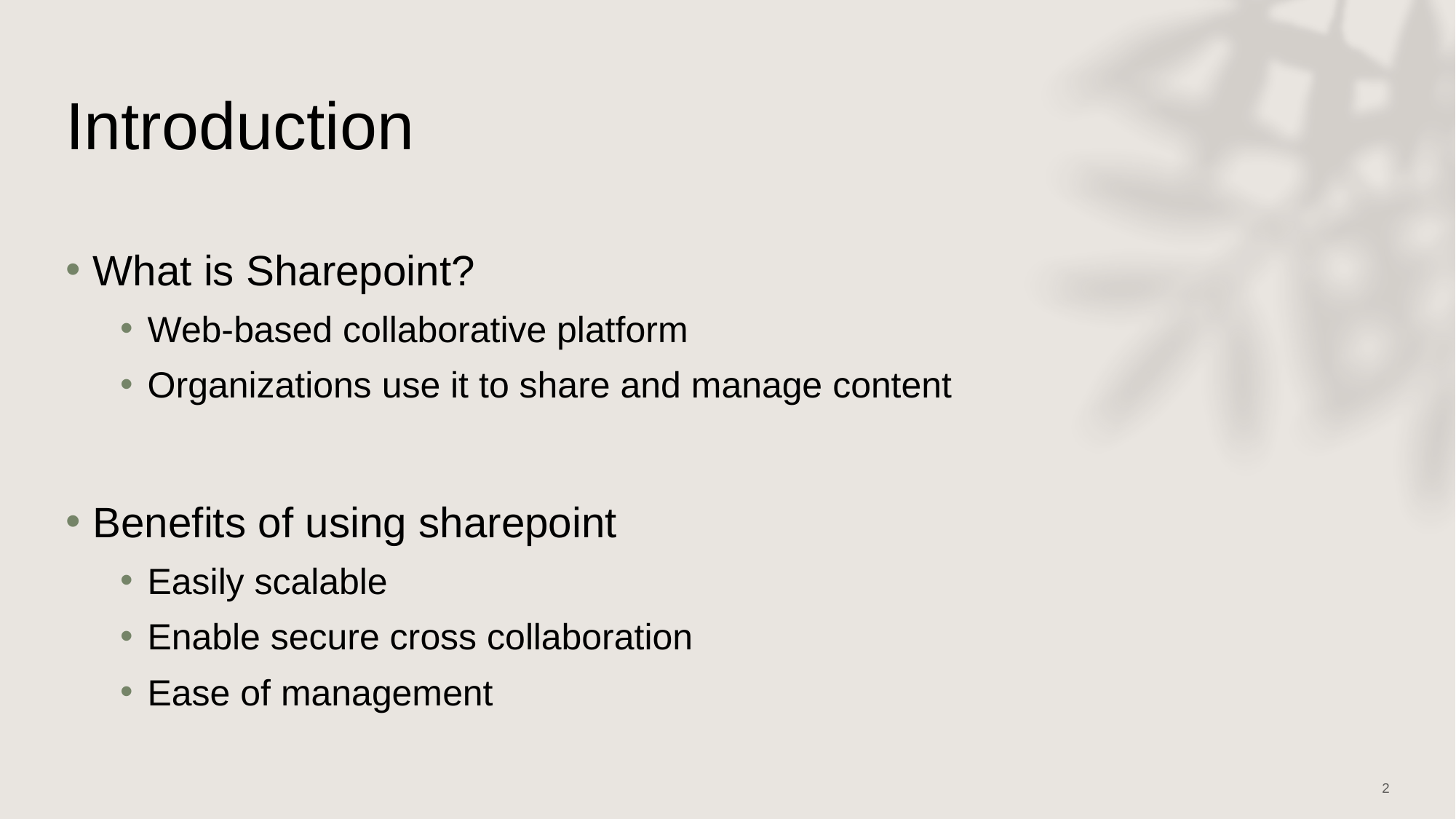

# Introduction
What is Sharepoint?
Web-based collaborative platform
Organizations use it to share and manage content

Benefits of using sharepoint
Easily scalable
Enable secure cross collaboration
Ease of management
2